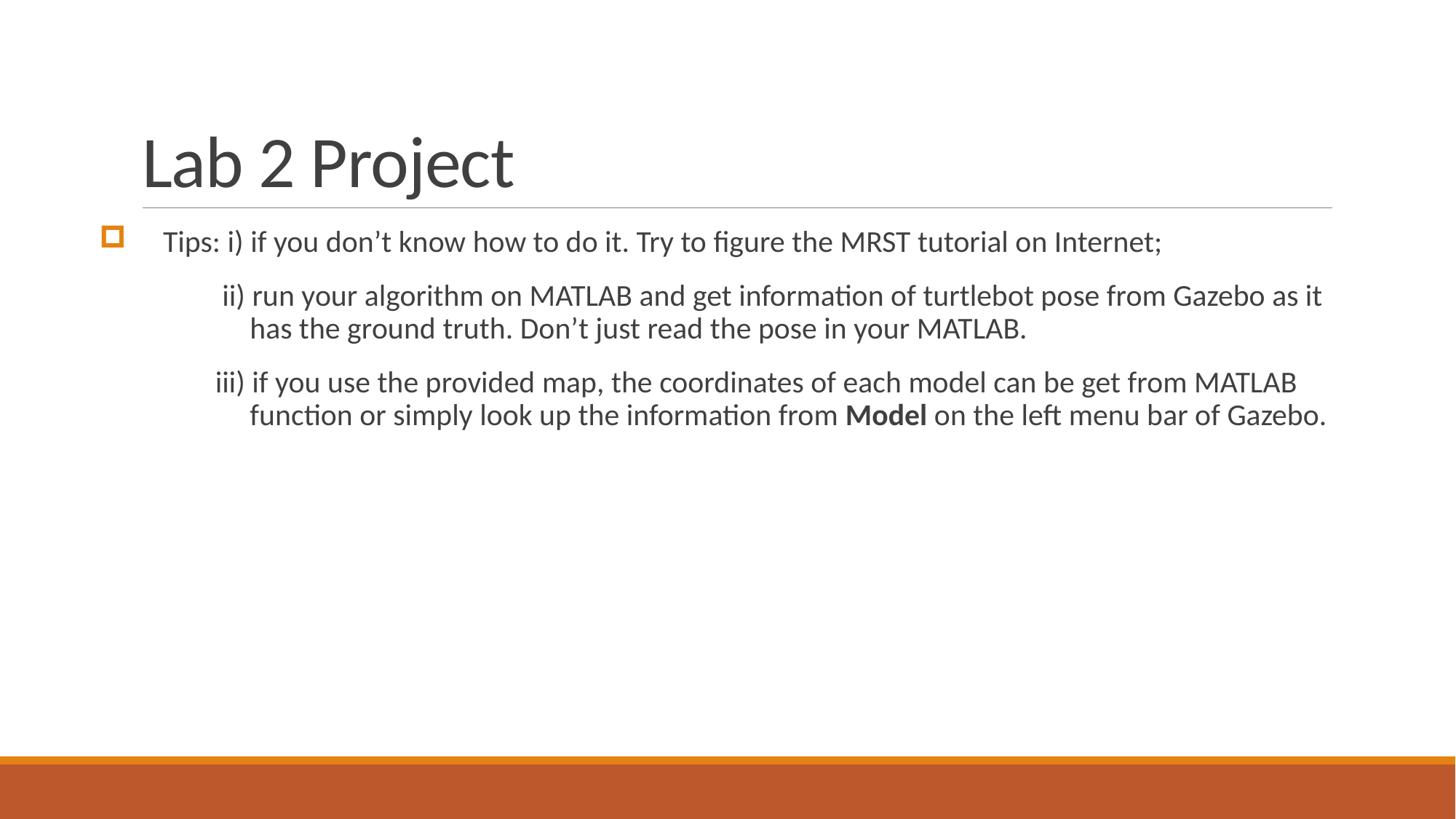

# Lab 2 Project
Tips: i) if you don’t know how to do it. Try to figure the MRST tutorial on Internet;
	  ii) run your algorithm on MATLAB and get information of turtlebot pose from Gazebo as it 	      has the ground truth. Don’t just read the pose in your MATLAB.
	 iii) if you use the provided map, the coordinates of each model can be get from MATLAB 	      function or simply look up the information from Model on the left menu bar of Gazebo.